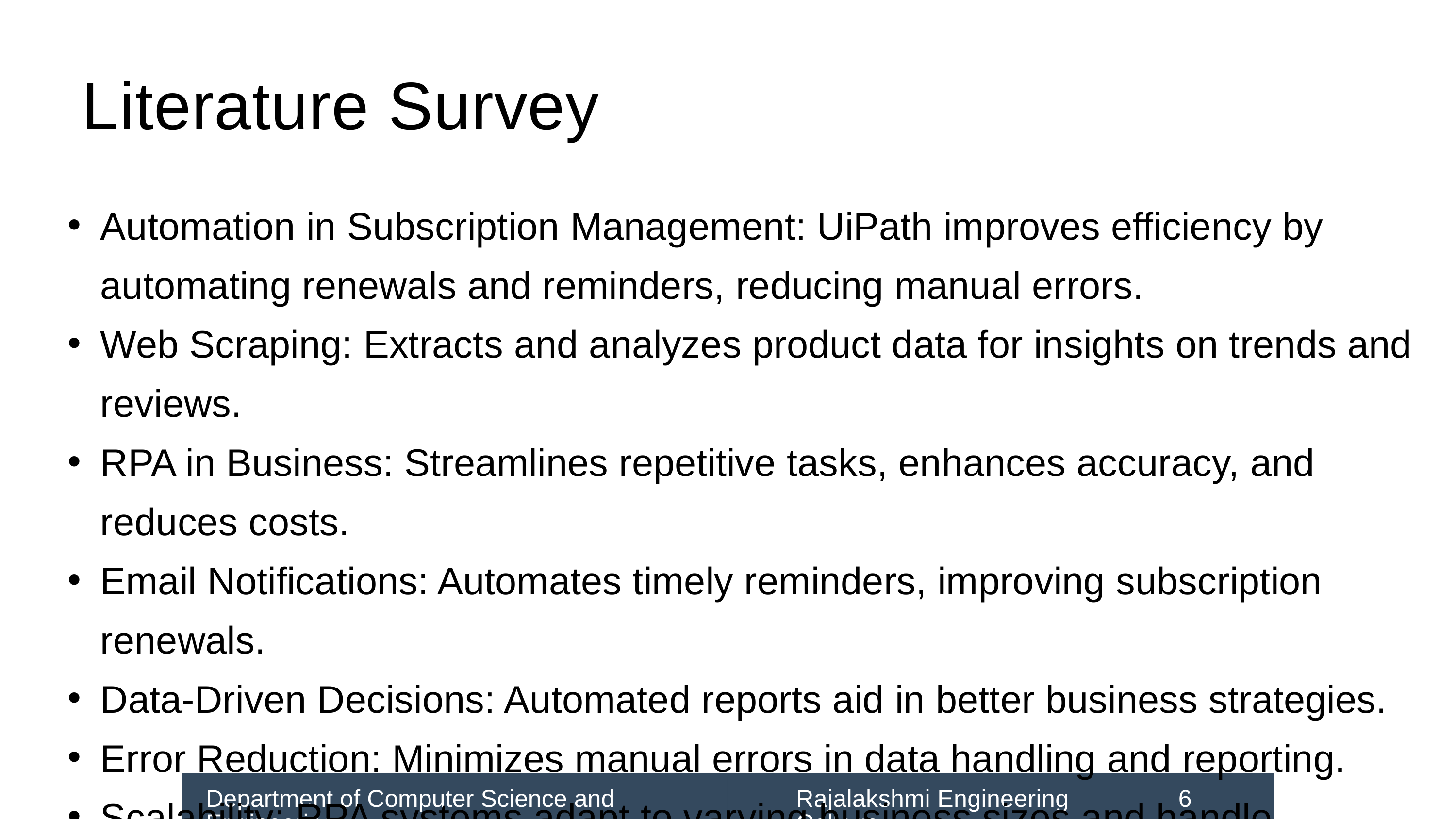

Literature Survey
Automation in Subscription Management: UiPath improves efficiency by automating renewals and reminders, reducing manual errors.
Web Scraping: Extracts and analyzes product data for insights on trends and reviews.
RPA in Business: Streamlines repetitive tasks, enhances accuracy, and reduces costs.
Email Notifications: Automates timely reminders, improving subscription renewals.
Data-Driven Decisions: Automated reports aid in better business strategies.
Error Reduction: Minimizes manual errors in data handling and reporting.
Scalability: RPA systems adapt to varying business sizes and handle increasing data volumes.

Department of Computer Science and Engineering
Rajalakshmi Engineering College
6